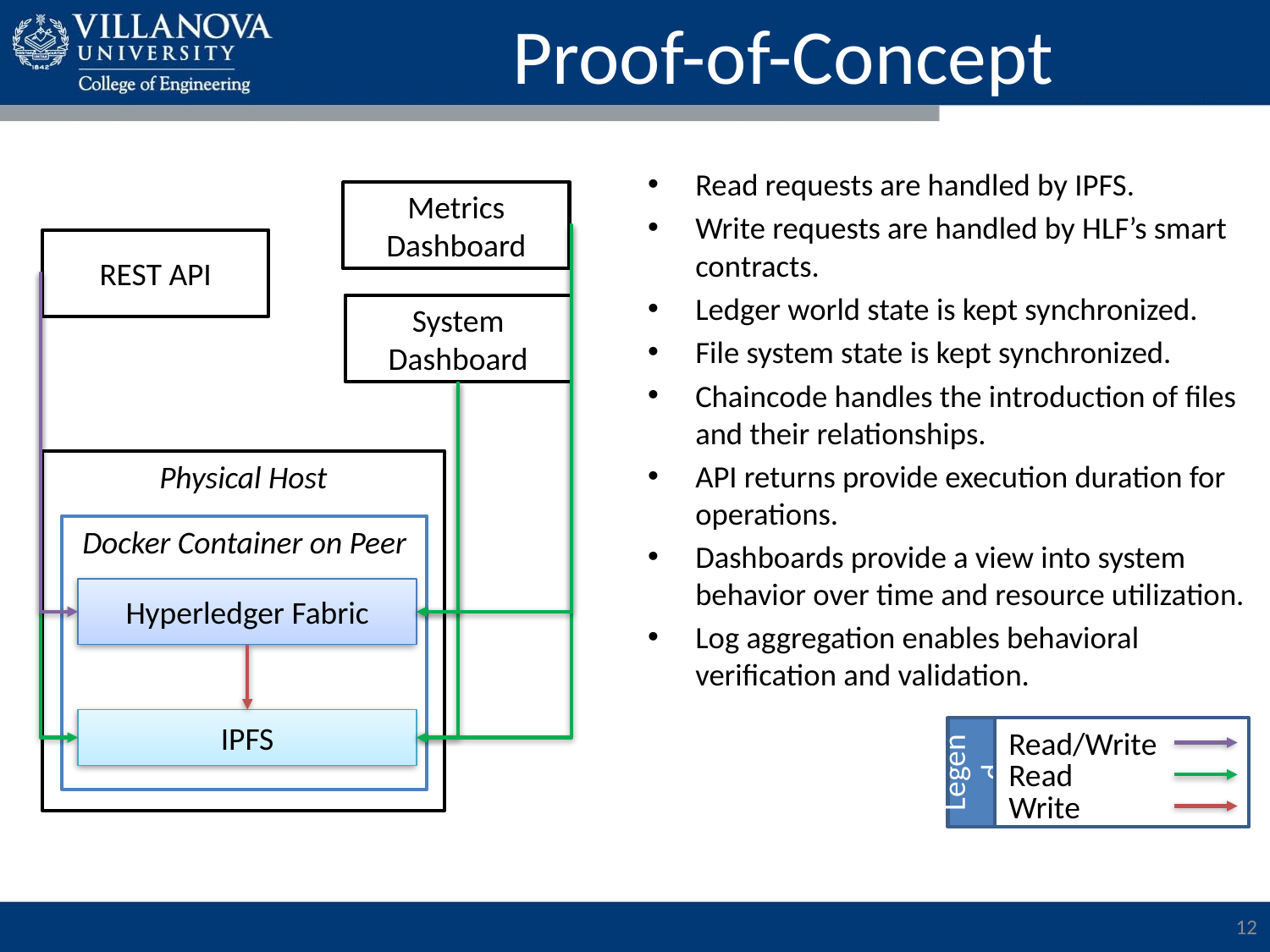

# Proof-of-Concept
Read requests are handled by IPFS.
Write requests are handled by HLF’s smart contracts.
Ledger world state is kept synchronized.
File system state is kept synchronized.
Chaincode handles the introduction of files and their relationships.
API returns provide execution duration for operations.
Dashboards provide a view into system behavior over time and resource utilization.
Log aggregation enables behavioral verification and validation.
Metrics Dashboard
REST API
System Dashboard
Physical Host
Docker Container on Peer
Hyperledger Fabric
IPFS
Read/Write
Legend

Read
Write

12